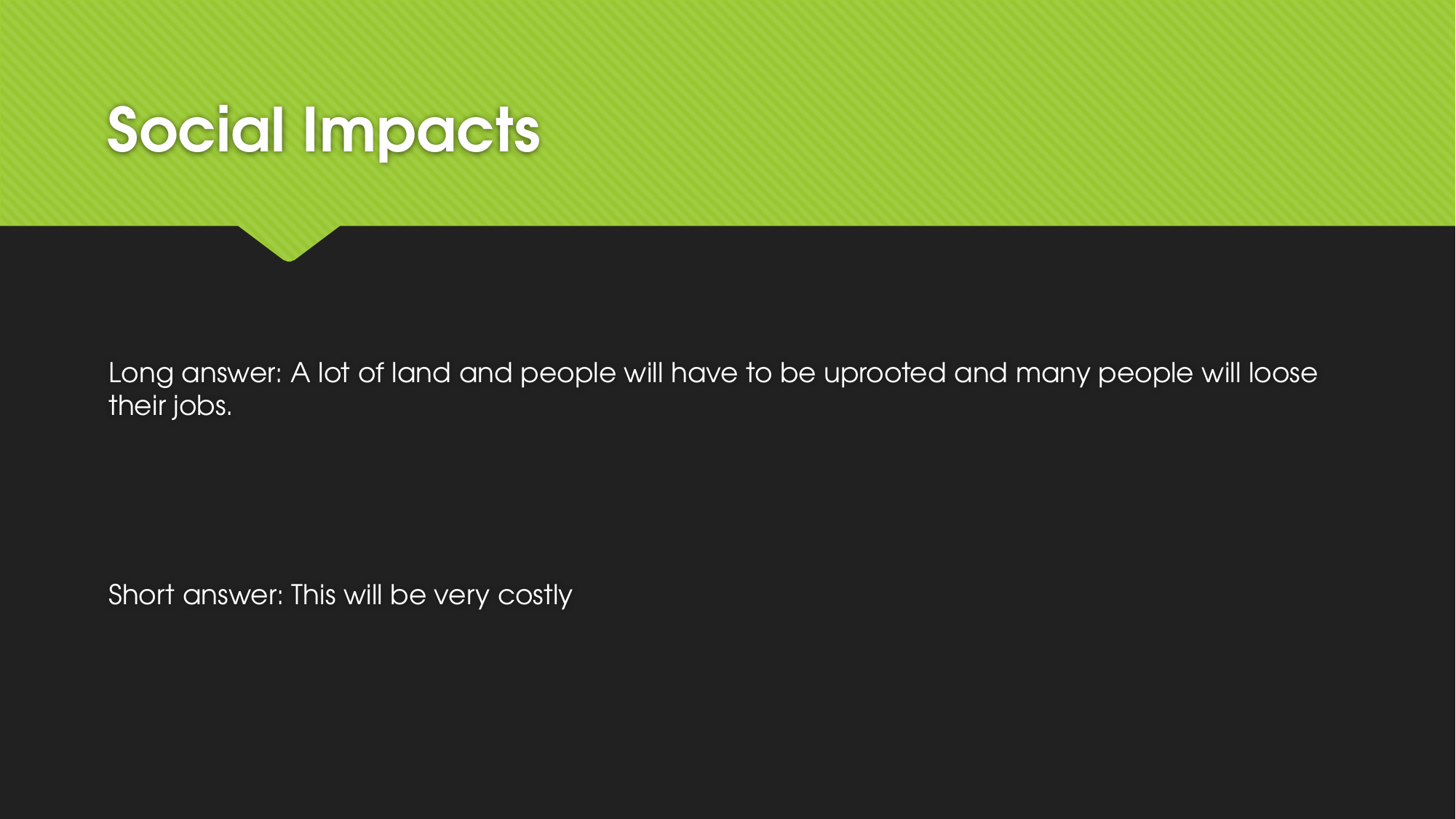

# Social Impacts
Long answer: A lot of land and people will have to be uprooted and many people will loose their jobs.

Short answer: This will be very costly